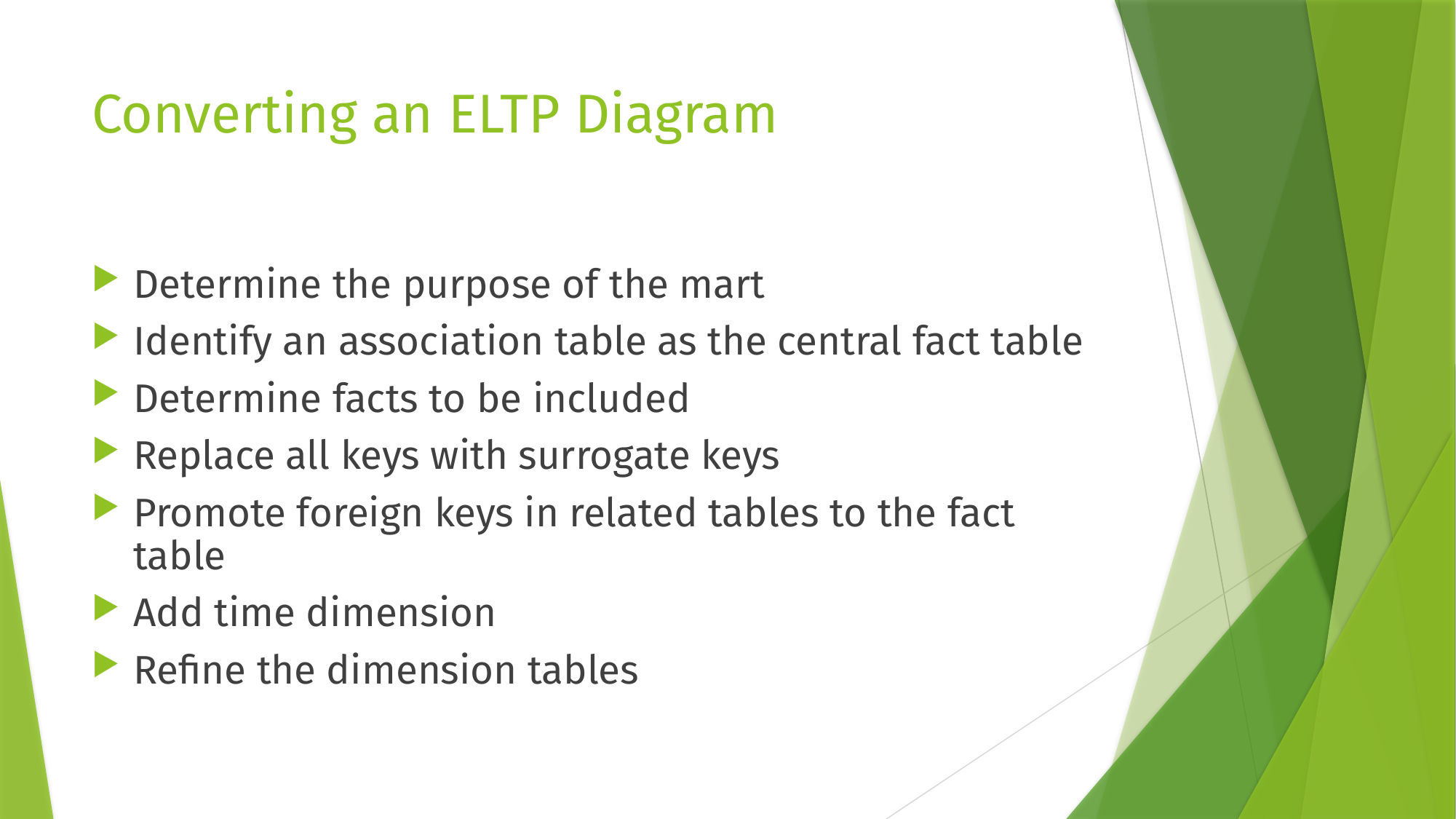

# Converting an ELTP Diagram
Determine the purpose of the mart
Identify an association table as the central fact table
Determine facts to be included
Replace all keys with surrogate keys
Promote foreign keys in related tables to the fact table
Add time dimension
Refine the dimension tables